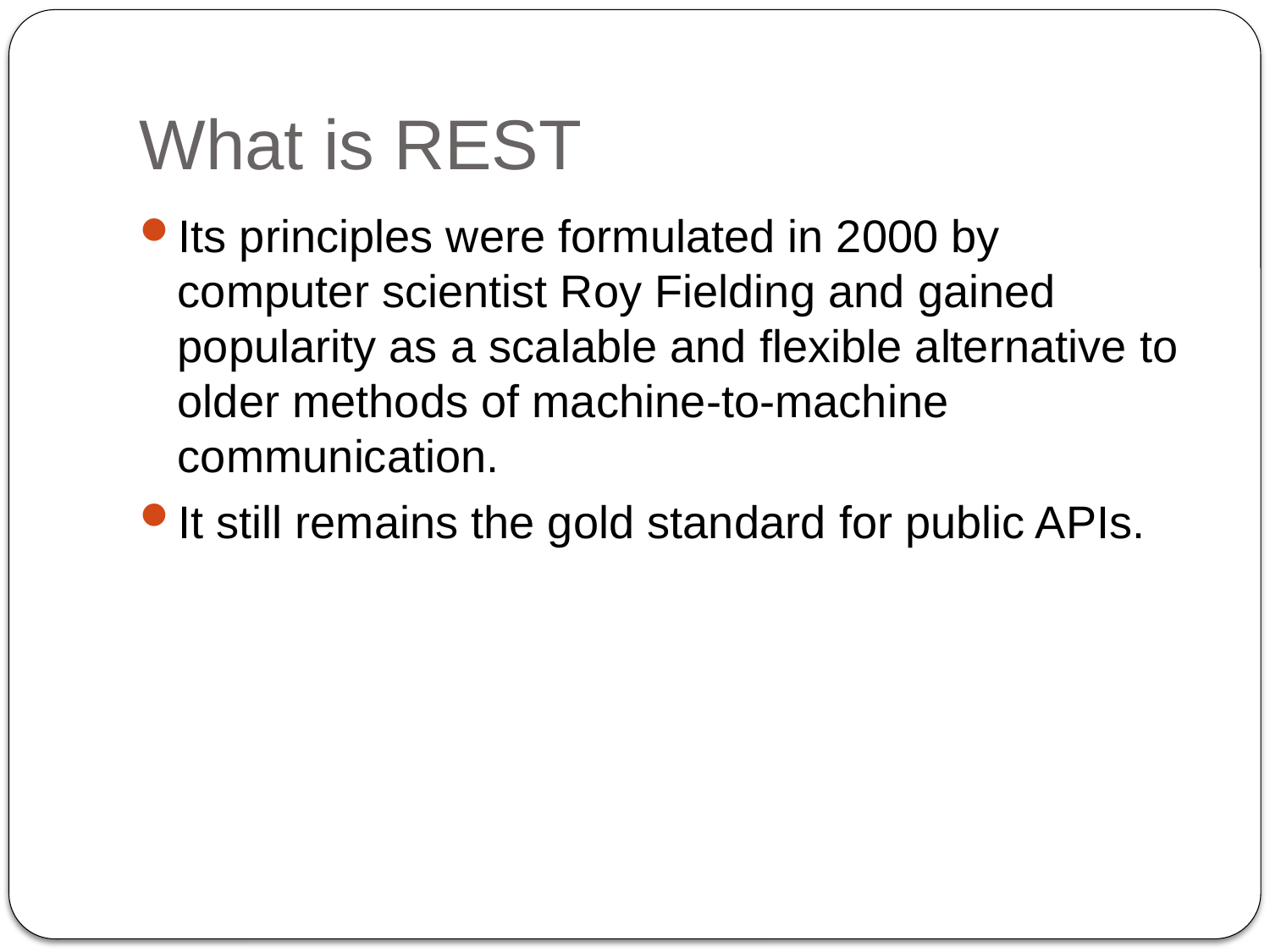

# What is REST
Its principles were formulated in 2000 by computer scientist Roy Fielding and gained popularity as a scalable and flexible alternative to older methods of machine-to-machine communication.
It still remains the gold standard for public APIs.